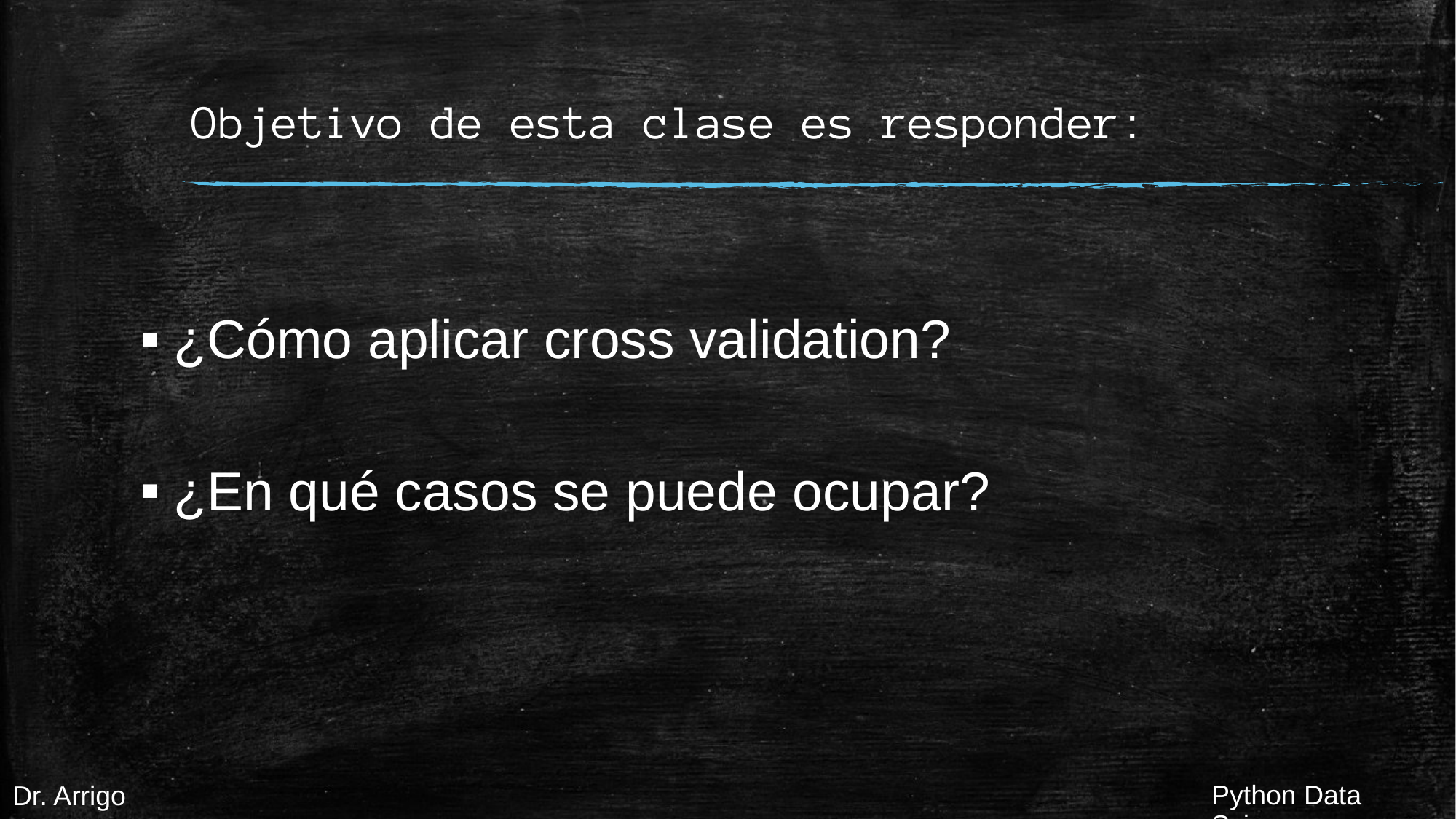

# Objetivo de esta clase es responder:
¿Cómo aplicar cross validation?
¿En qué casos se puede ocupar?